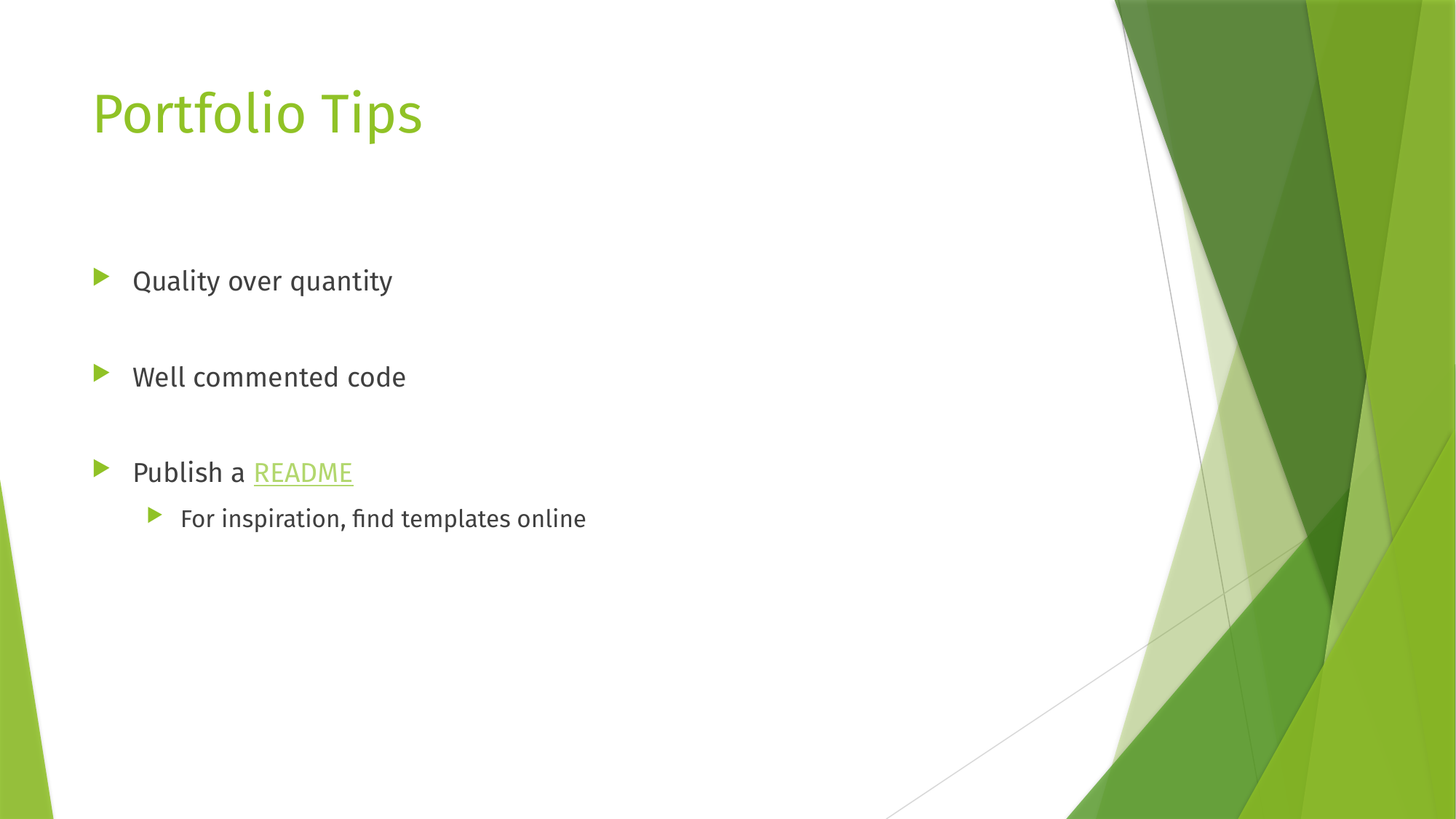

# Portfolio Tips
Quality over quantity

Well commented code

Publish a README
For inspiration, find templates online